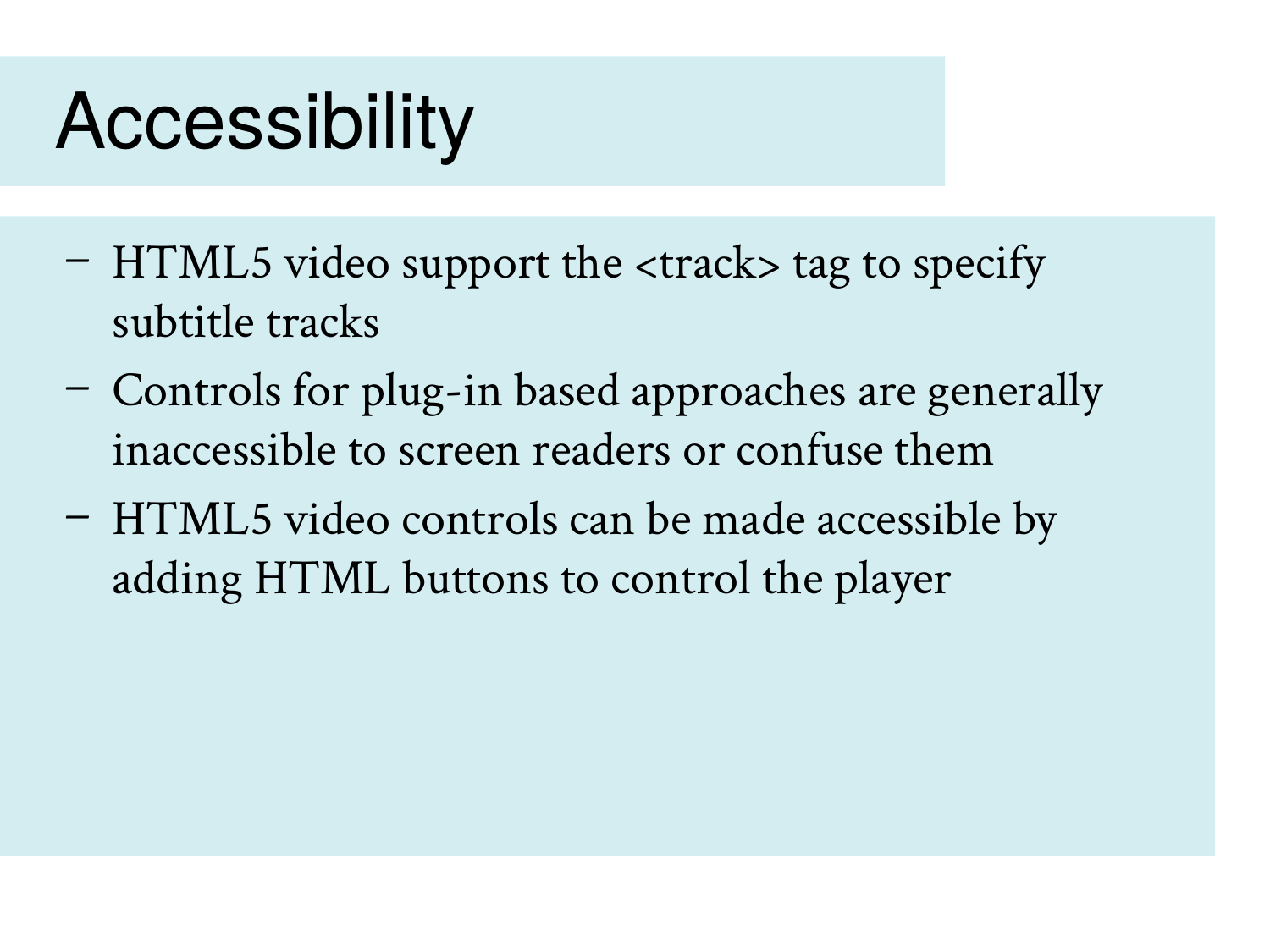

# Accessibility

HTML5 video support the <track> tag to specify subtitle tracks
Controls for plug-in based approaches are generally inaccessible to screen readers or confuse them
HTML5 video controls can be made accessible by adding HTML buttons to control the player